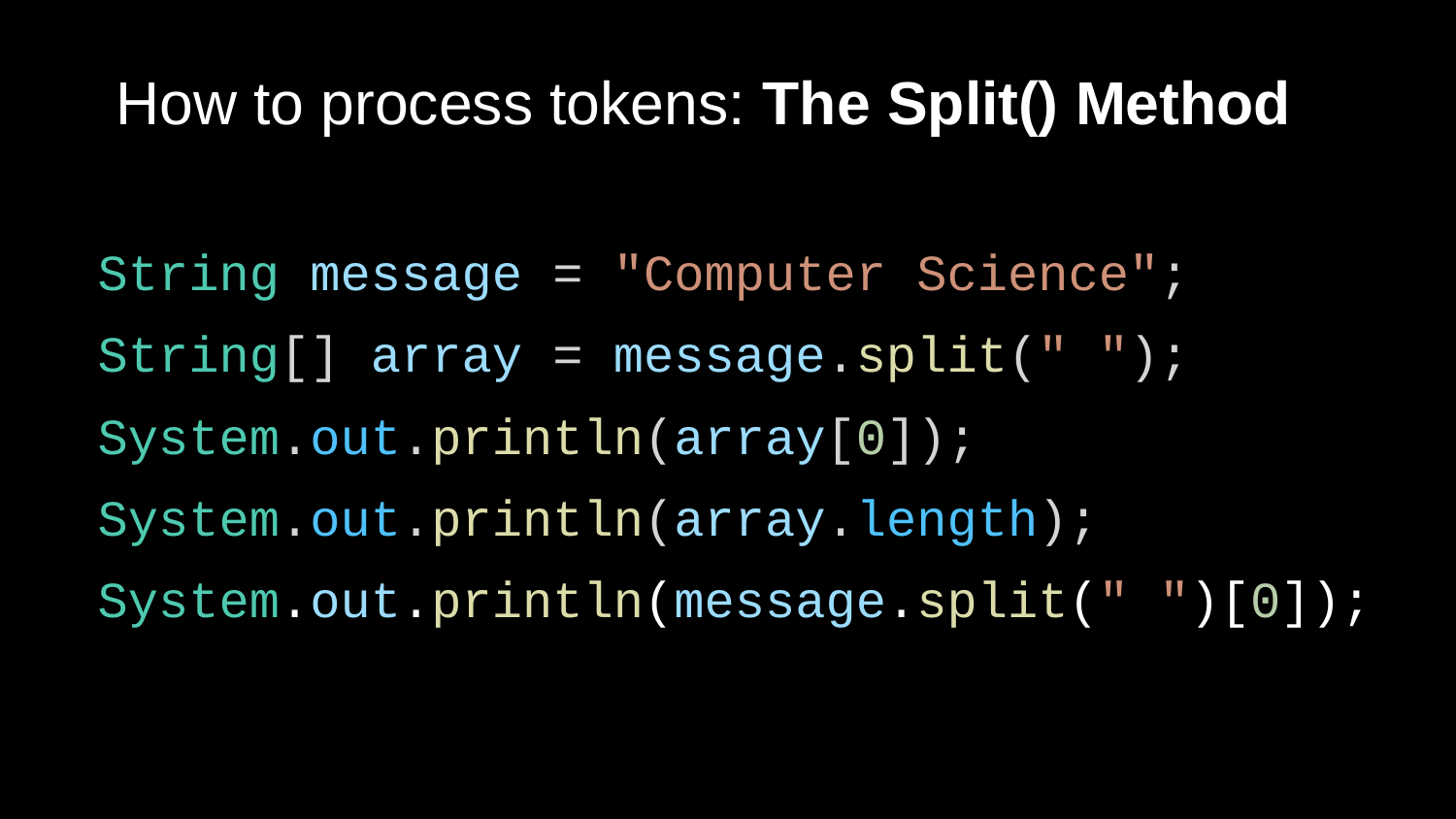

How to process tokens: The Split() Method
String message = "Computer Science";
String[] array = message.split(" ");
System.out.println(array[0]);
System.out.println(array.length);
System.out.println(message.split(" ")[0]);